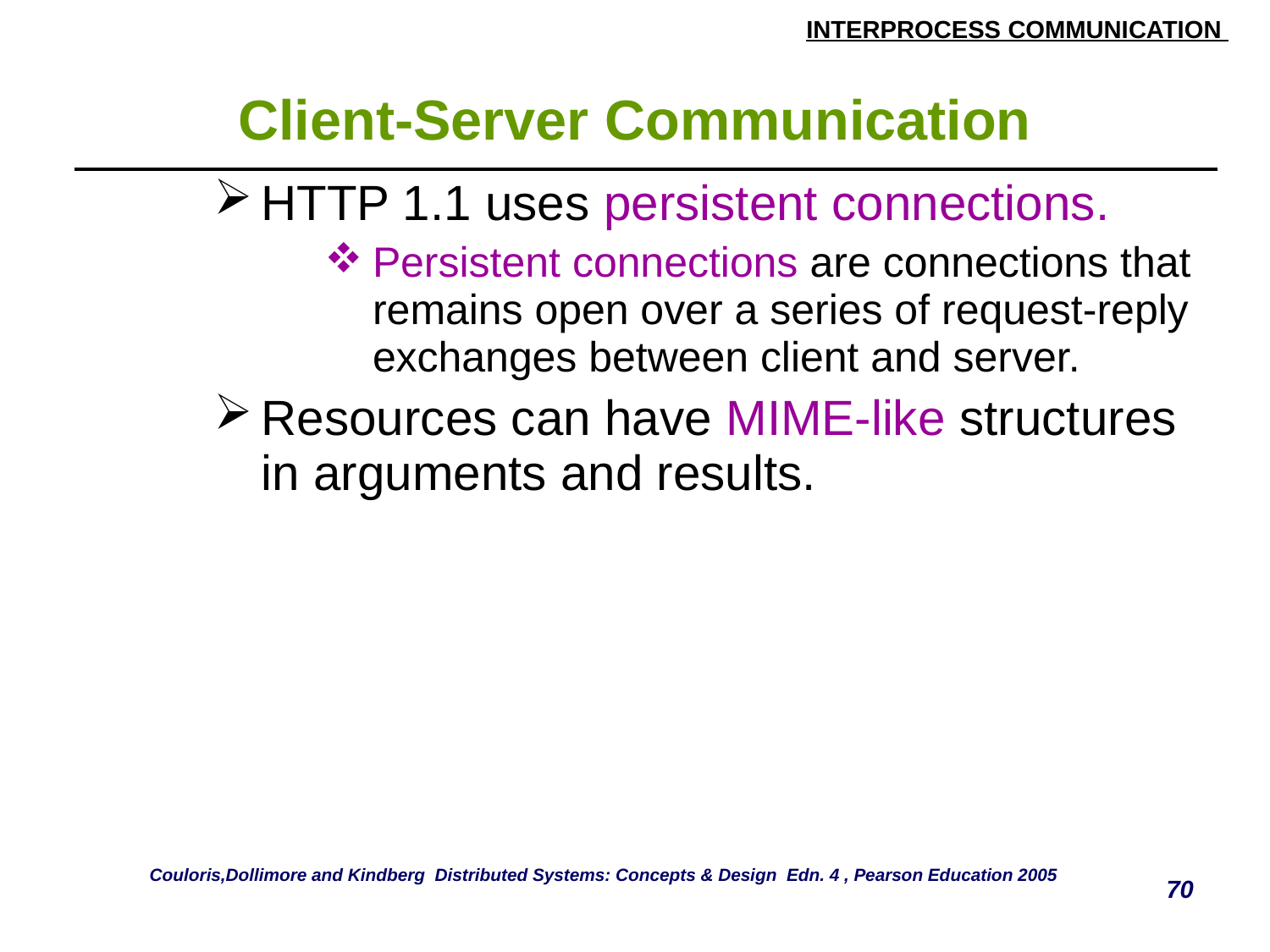

# Client-Server Communication
| HTTP 1.1 uses persistent connections. Persistent connections are connections that remains open over a series of request-reply exchanges between client and server. Resources can have MIME-like structures in arguments and results. |
| --- |
Couloris,Dollimore and Kindberg  Distributed Systems: Concepts & Design  Edn. 4 , Pearson Education 2005
70